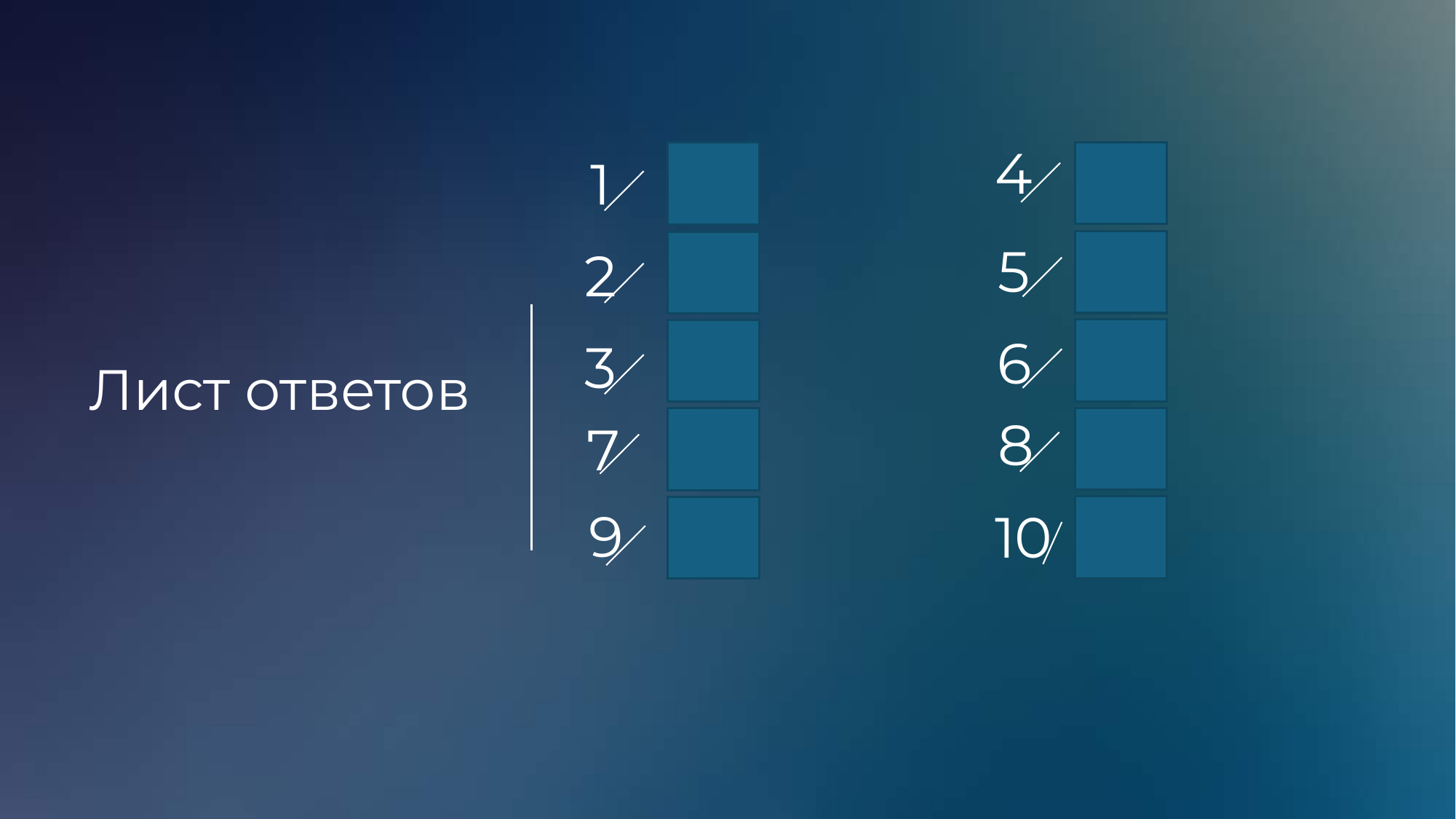

4

1
5

2

Лист ответов

6
3
8

7
9
10